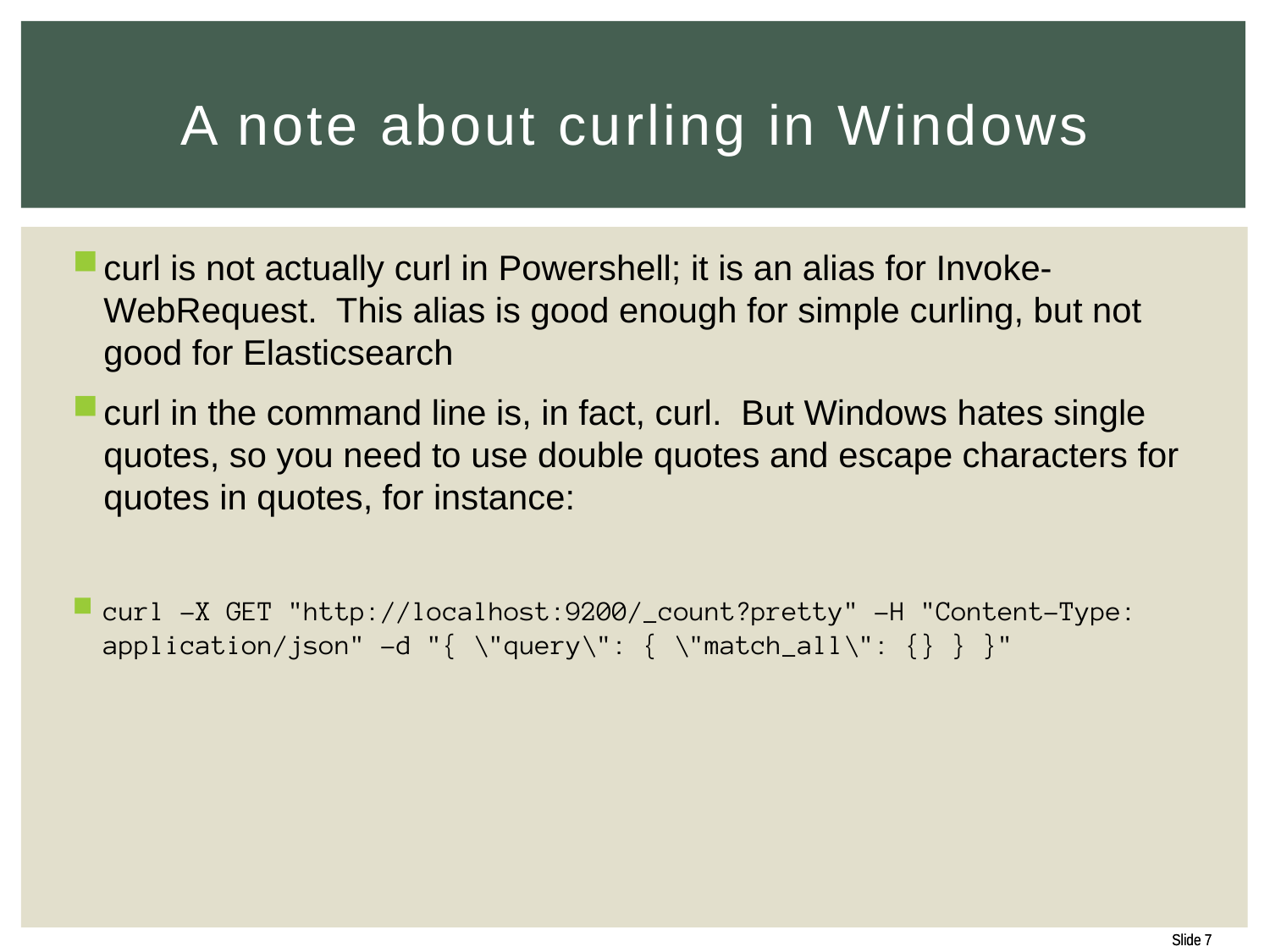

# A note about curling in Windows
curl is not actually curl in Powershell; it is an alias for Invoke-WebRequest.  This alias is good enough for simple curling, but not good for Elasticsearch
curl in the command line is, in fact, curl.  But Windows hates single quotes, so you need to use double quotes and escape characters for quotes in quotes, for instance:

curl -X GET "http://localhost:9200/_count?pretty" -H "Content-Type: application/json" -d "{ \"query\": { \"match_all\": {} } }"